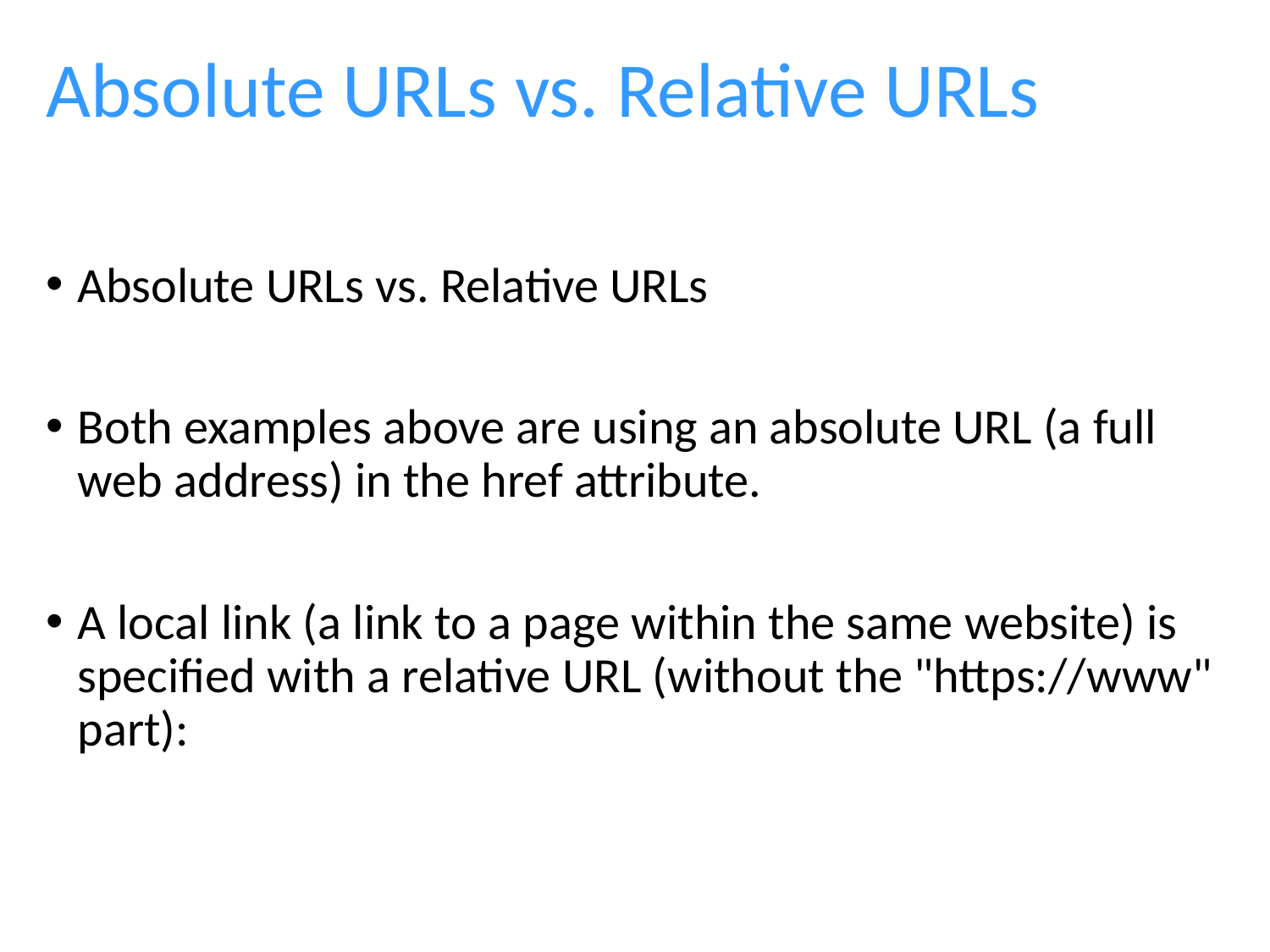

# Absolute URLs vs. Relative URLs
Absolute URLs vs. Relative URLs

Both examples above are using an absolute URL (a full web address) in the href attribute.

A local link (a link to a page within the same website) is specified with a relative URL (without the "https://www" part):